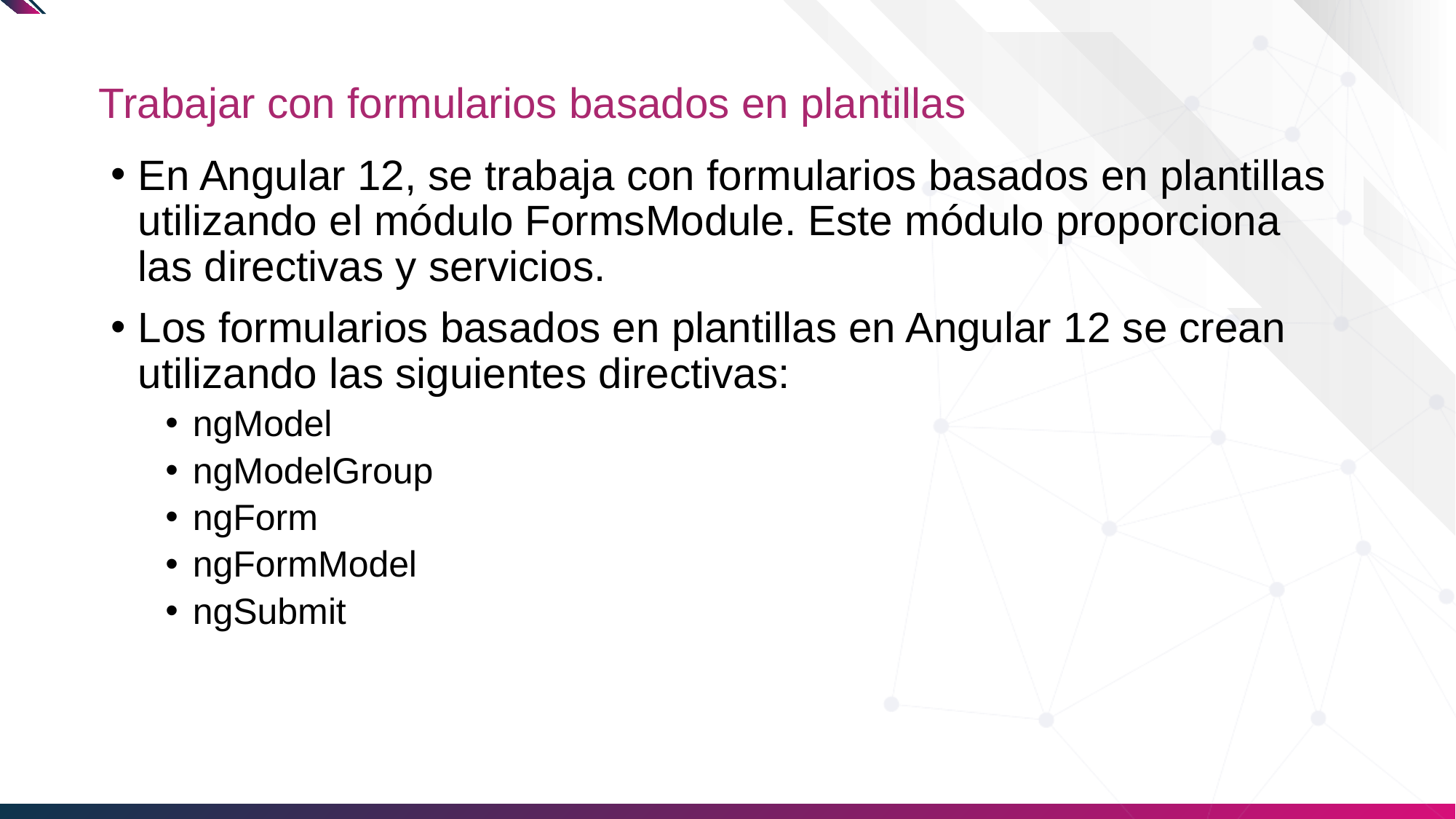

# Trabajar con formularios basados en plantillas
En Angular 12, se trabaja con formularios basados en plantillas utilizando el módulo FormsModule. Este módulo proporciona las directivas y servicios.
Los formularios basados en plantillas en Angular 12 se crean utilizando las siguientes directivas:
ngModel
ngModelGroup
ngForm
ngFormModel
ngSubmit